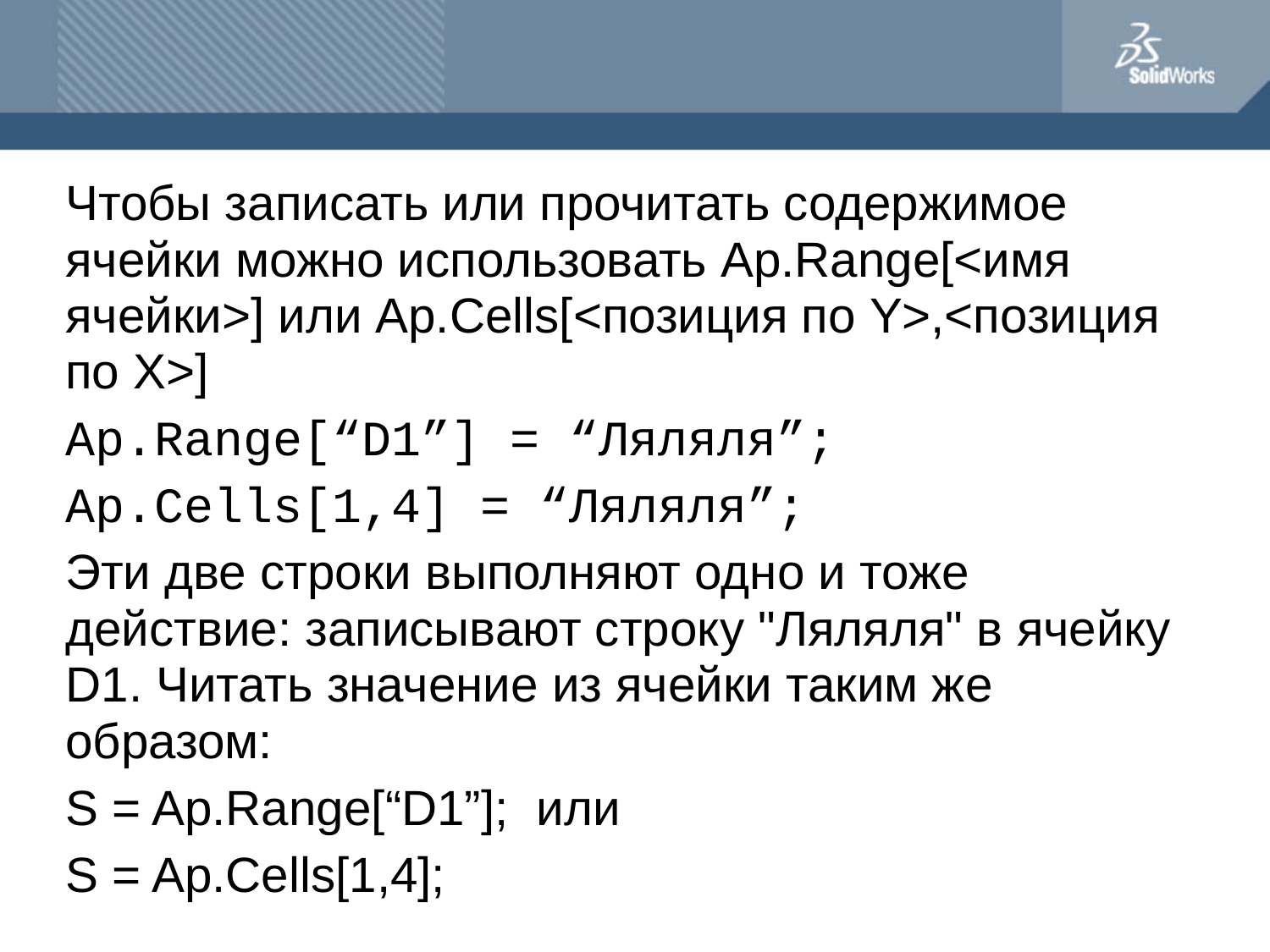

#
Чтобы записать или прочитать содержимое ячейки можно использовать Ap.Range[<имя ячейки>] или Ap.Cells[<позиция по Y>,<позиция по X>]
Ap.Range[“D1”] = “Ляляля”;
Ap.Cells[1,4] = “Ляляля”;
Эти две строки выполняют одно и тоже действие: записывают строку "Ляляля" в ячейку D1. Читать значение из ячейки таким же образом:
S = Ap.Range[“D1”];  или
S = Ap.Cells[1,4];